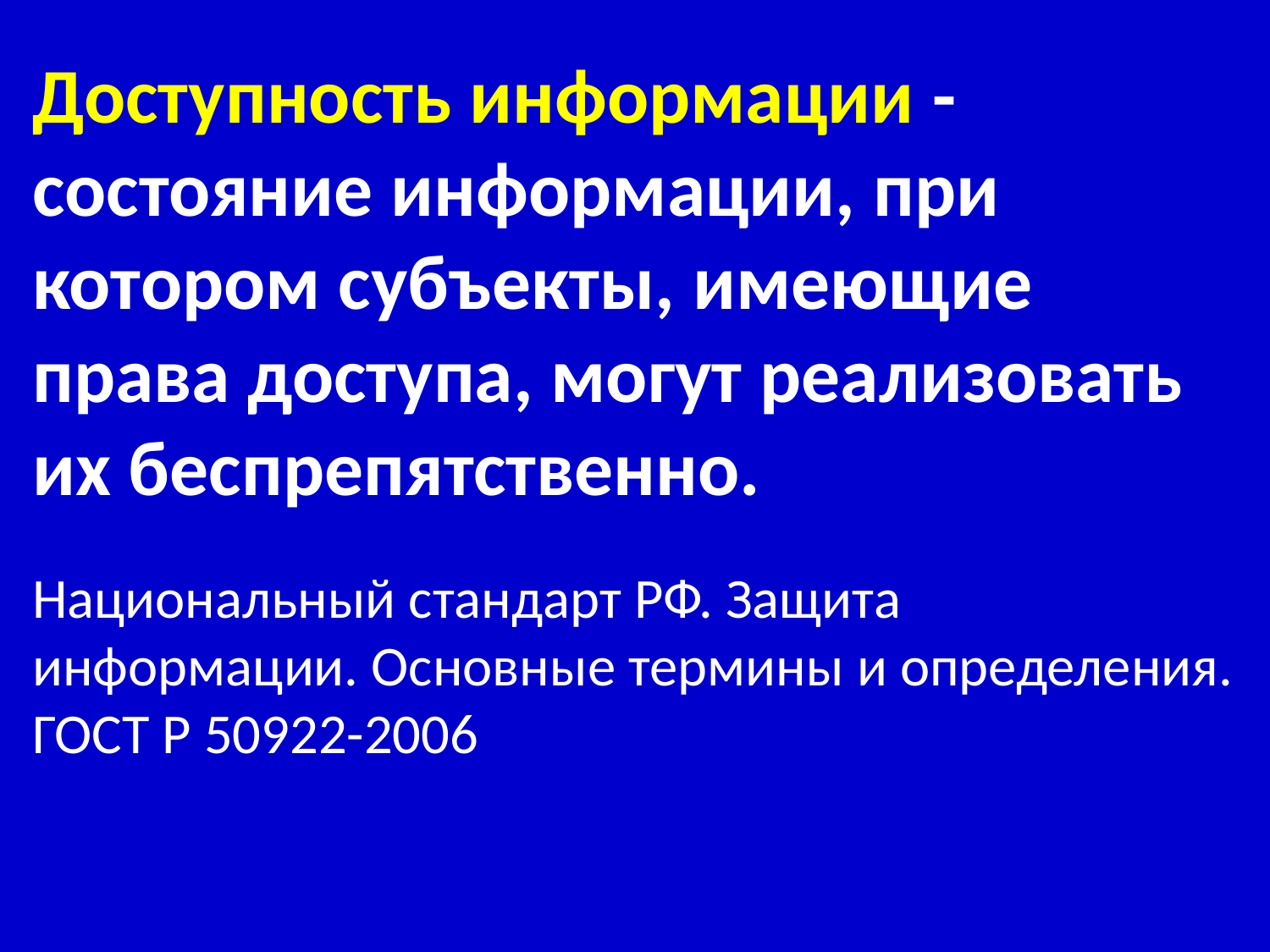

Доступность информации -
состояние информации, при котором субъекты, имеющие права доступа, могут реализовать их беспрепятственно.

Национальный стандарт РФ. Защита информации. Основные термины и определения. ГОСТ Р 50922-2006